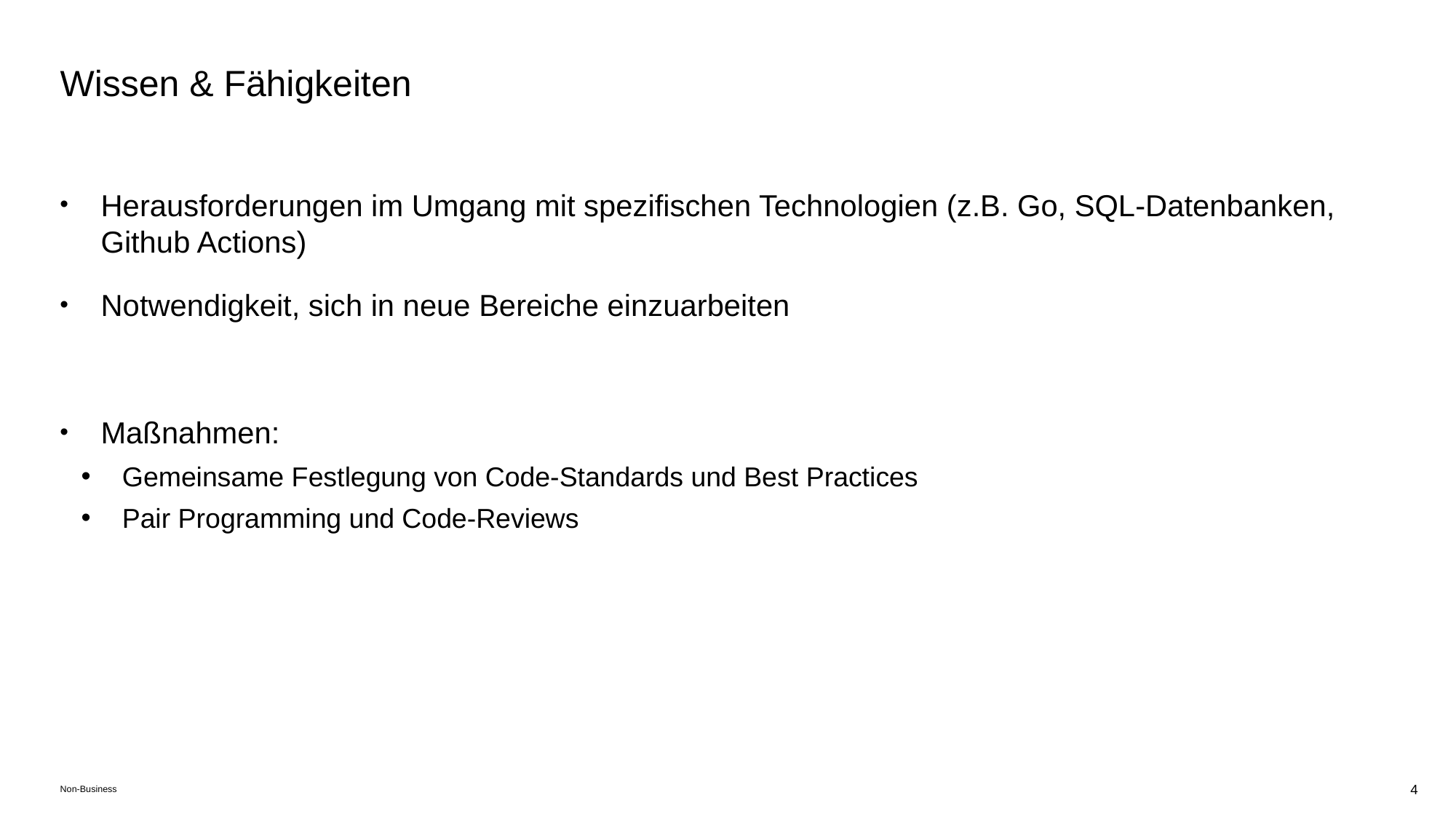

# Wissen & Fähigkeiten
Herausforderungen im Umgang mit spezifischen Technologien (z.B. Go, SQL-Datenbanken, Github Actions)
Notwendigkeit, sich in neue Bereiche einzuarbeiten

Maßnahmen:
Gemeinsame Festlegung von Code-Standards und Best Practices
Pair Programming und Code-Reviews